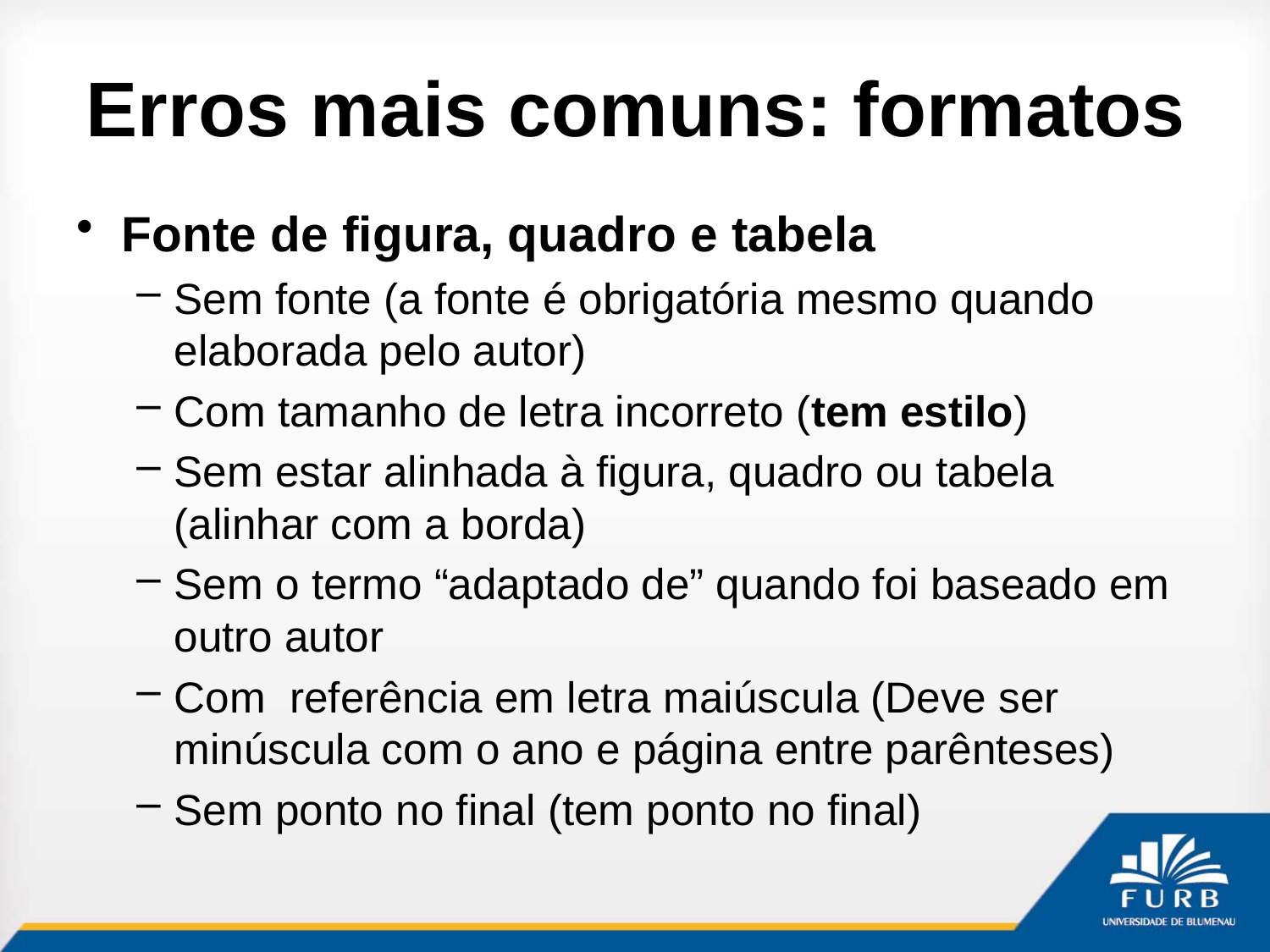

# Erros mais comuns: formatos
Fonte de figura, quadro e tabela
Sem fonte (a fonte é obrigatória mesmo quando elaborada pelo autor)
Com tamanho de letra incorreto (tem estilo)
Sem estar alinhada à figura, quadro ou tabela (alinhar com a borda)
Sem o termo “adaptado de” quando foi baseado em outro autor
Com  referência em letra maiúscula (Deve ser minúscula com o ano e página entre parênteses)
Sem ponto no final (tem ponto no final)